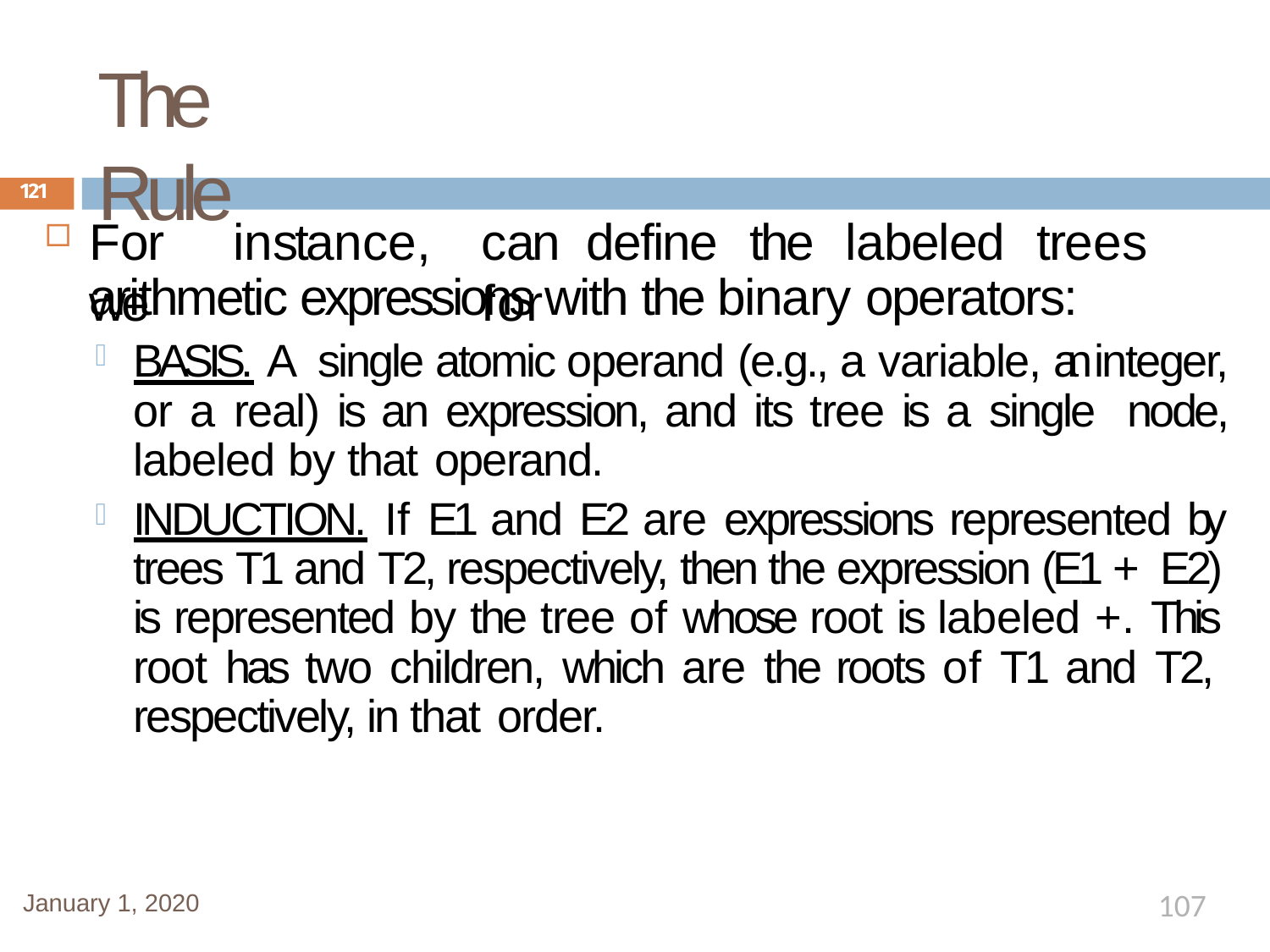

# The Rule
121
For	instance,	we
can	define	the	labeled	trees	for
arithmetic expressions with the binary operators:
BASIS. A single atomic operand (e.g., a variable, an  integer, or a real) is an expression, and its tree is a single  node, labeled by that operand.
INDUCTION. If E1 and E2 are expressions represented by  trees T1 and T2, respectively, then the expression (E1 + E2)  is represented by the tree of whose root is labeled +. This  root has two children, which are the roots of T1 and T2,  respectively, in that order.
107
January 1, 2020